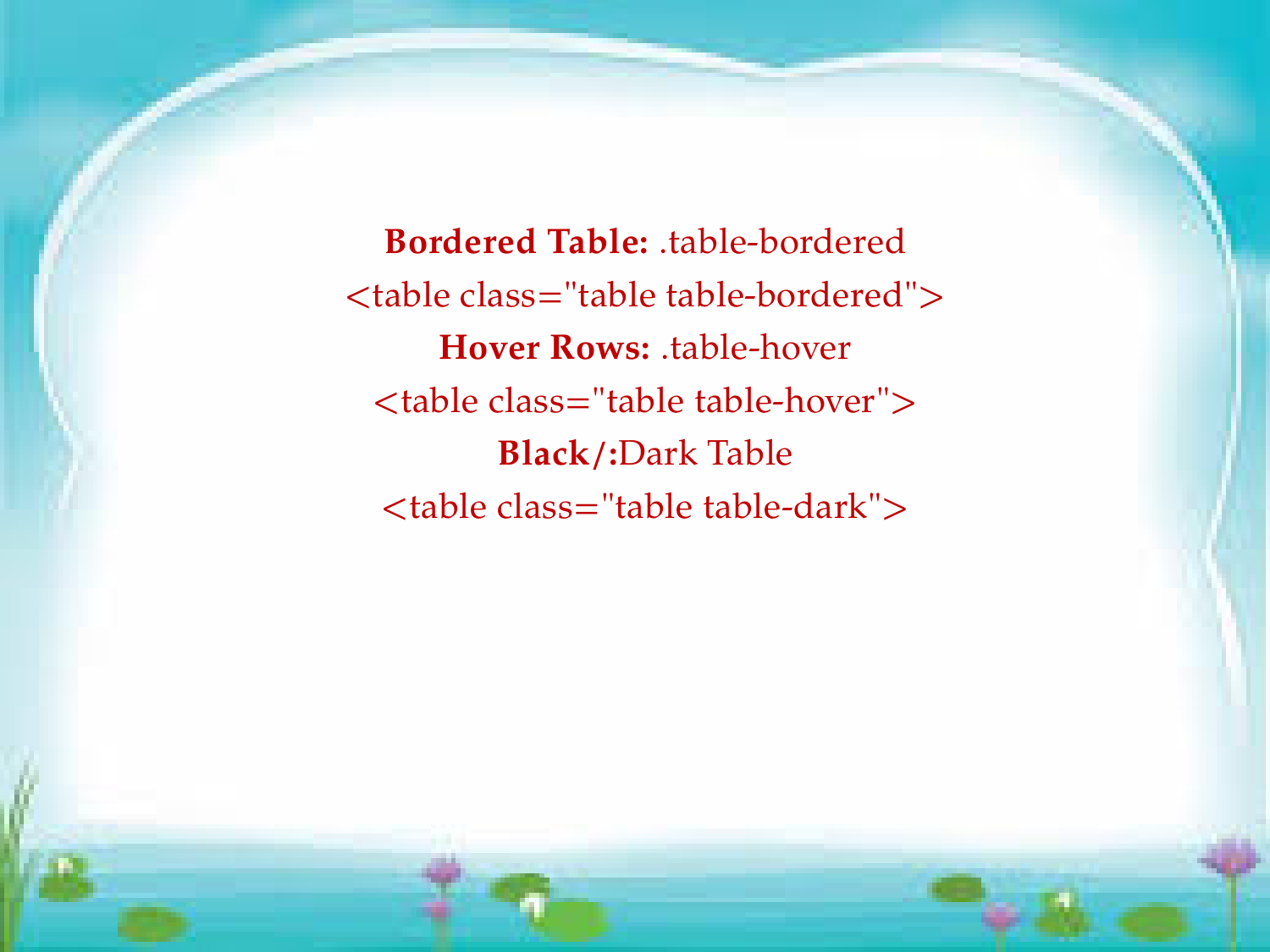

Bordered Table: .table-bordered
<table class="table table-bordered">
Hover Rows: .table-hover
<table class="table table-hover">
Black/:Dark Table
<table class="table table-dark">